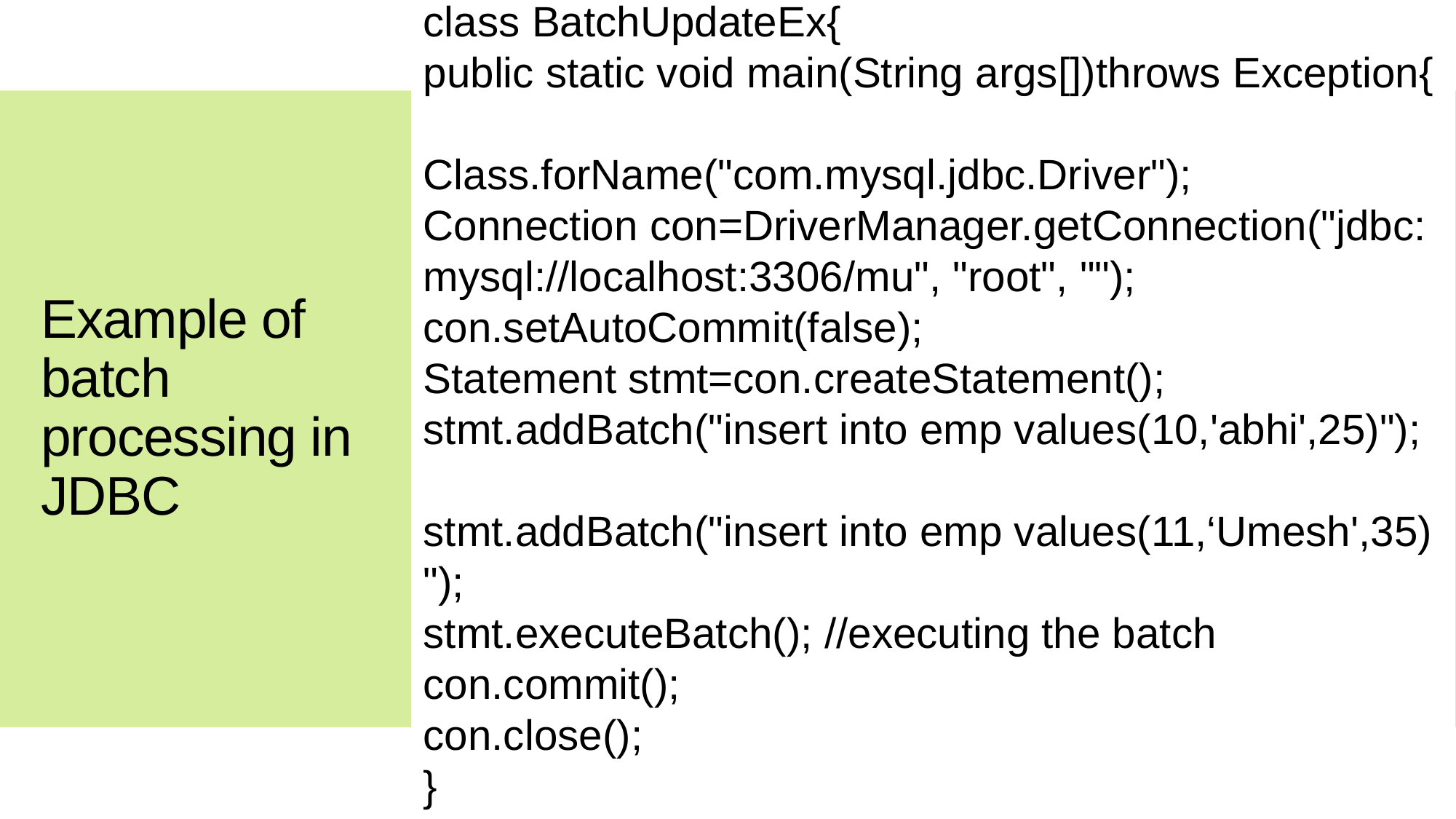

import java.sql.*;
class BatchUpdateEx{
public static void main(String args[])throws Exception{
Class.forName("com.mysql.jdbc.Driver");
Connection con=DriverManager.getConnection("jdbc:mysql://localhost:3306/mu", "root", "");
con.setAutoCommit(false);
Statement stmt=con.createStatement();
stmt.addBatch("insert into emp values(10,'abhi',25)");
stmt.addBatch("insert into emp values(11,‘Umesh',35)");
stmt.executeBatch(); //executing the batch
con.commit();
con.close();
}
}
# Example of batch processing in JDBC